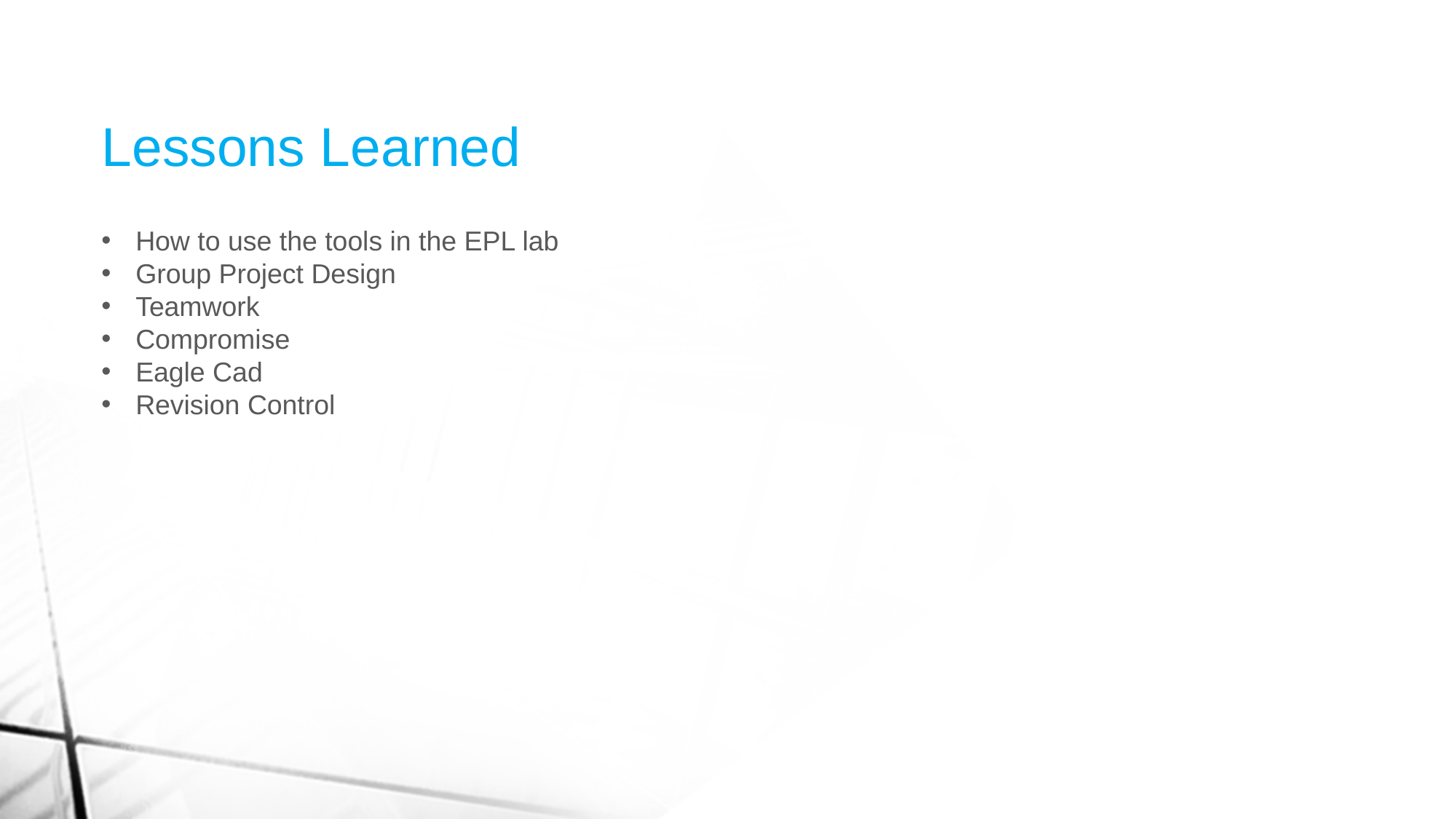

# Lessons Learned
How to use the tools in the EPL lab
Group Project Design
Teamwork
Compromise
Eagle Cad
Revision Control